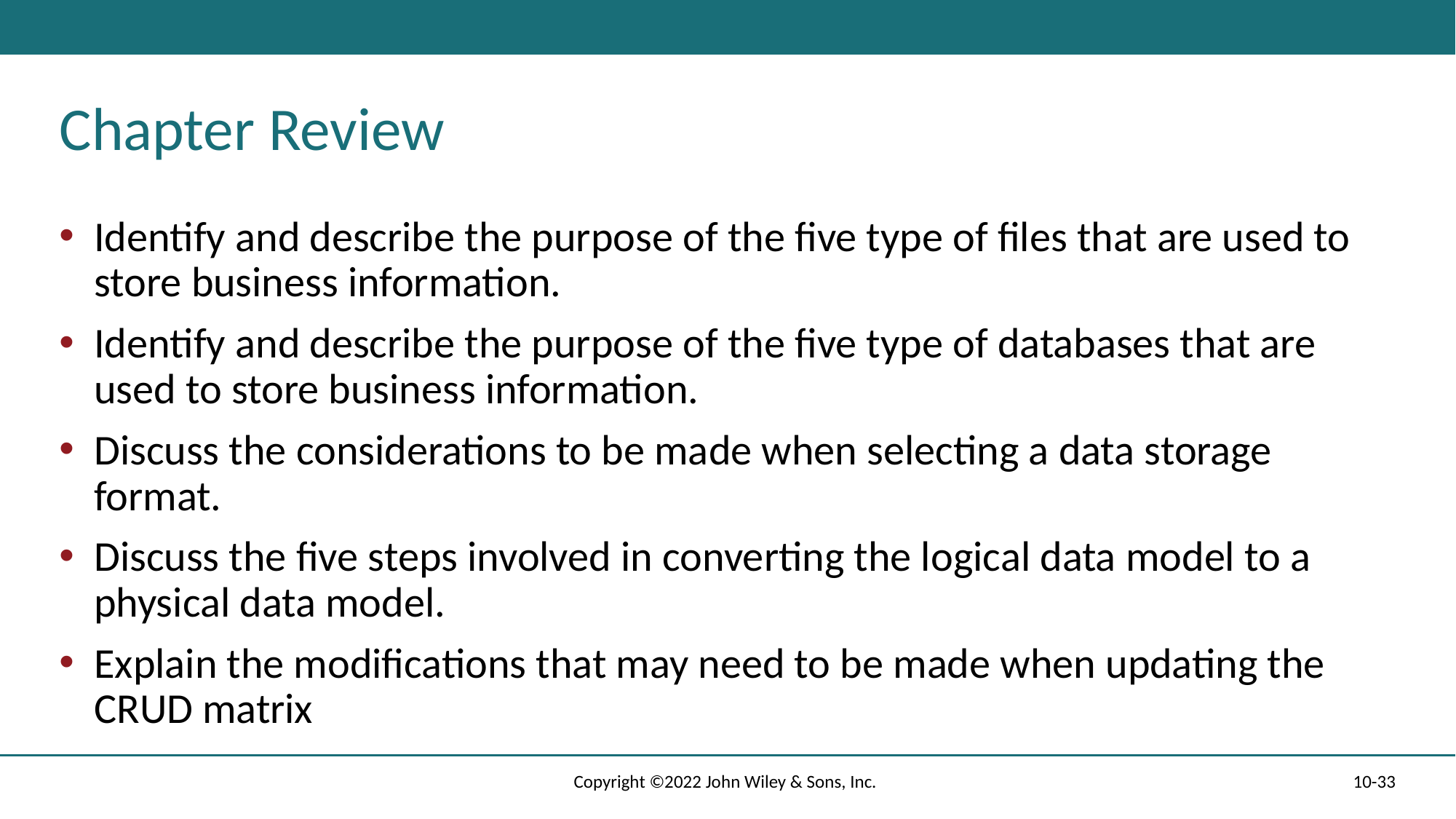

# Chapter Review
Identify and describe the purpose of the five type of files that are used to store business information.
Identify and describe the purpose of the five type of databases that are used to store business information.
Discuss the considerations to be made when selecting a data storage format.
Discuss the five steps involved in converting the logical data model to a physical data model.
Explain the modifications that may need to be made when updating the CRUD matrix
Copyright ©2022 John Wiley & Sons, Inc.
10-33